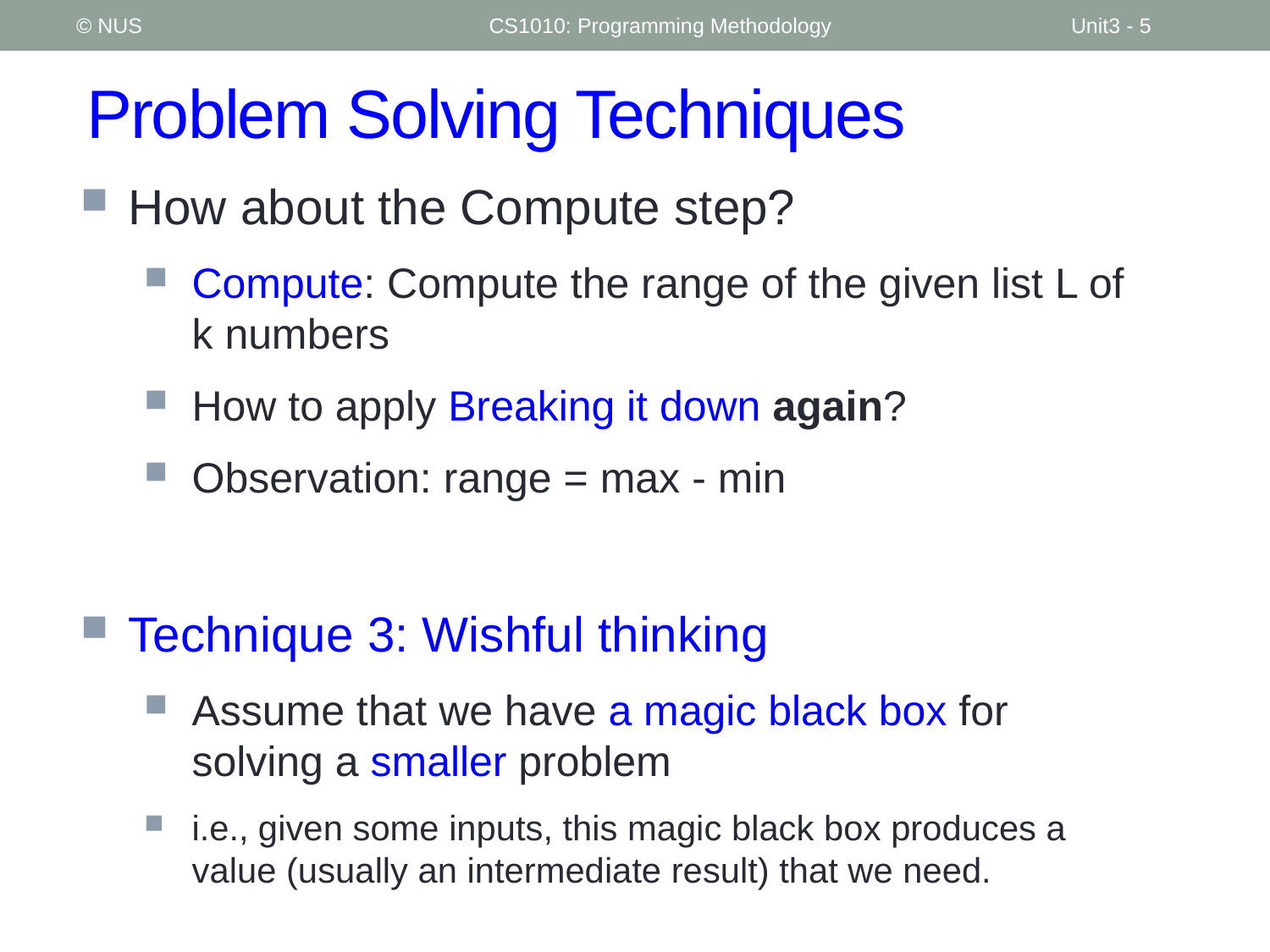

© NUS
CS1010: Programming Methodology
Unit3 - 5
# Problem Solving Techniques
How about the Compute step?
Compute: Compute the range of the given list L of k numbers
How to apply Breaking it down again?
Observation: range = max - min

Technique 3: Wishful thinking
Assume that we have a magic black box for solving a smaller problem
i.e., given some inputs, this magic black box produces a value (usually an intermediate result) that we need.